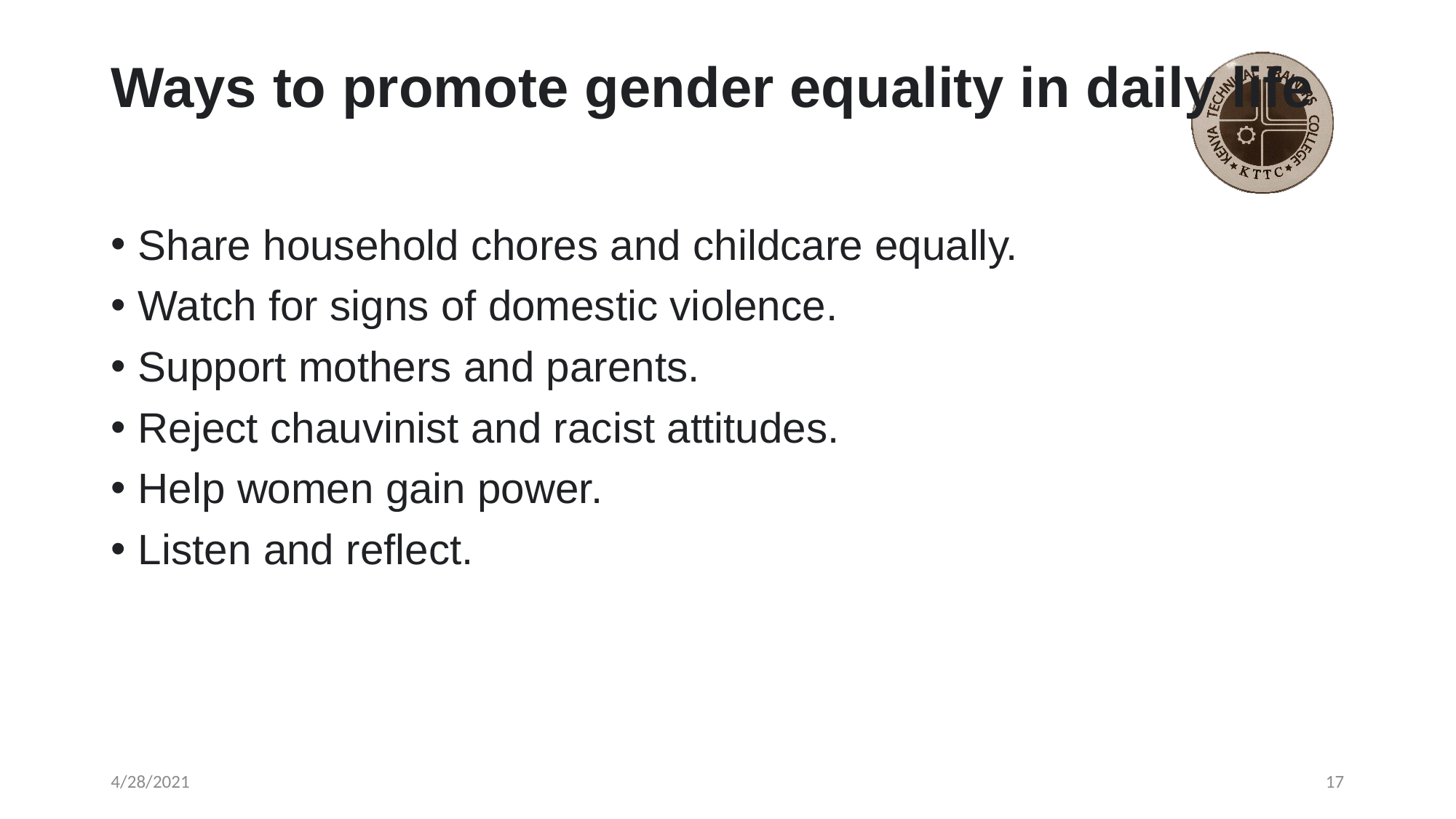

# Ways to promote gender equality in daily life
Share household chores and childcare equally.
Watch for signs of domestic violence.
Support mothers and parents.
Reject chauvinist and racist attitudes.
Help women gain power.
Listen and reflect.

4/28/2021

17